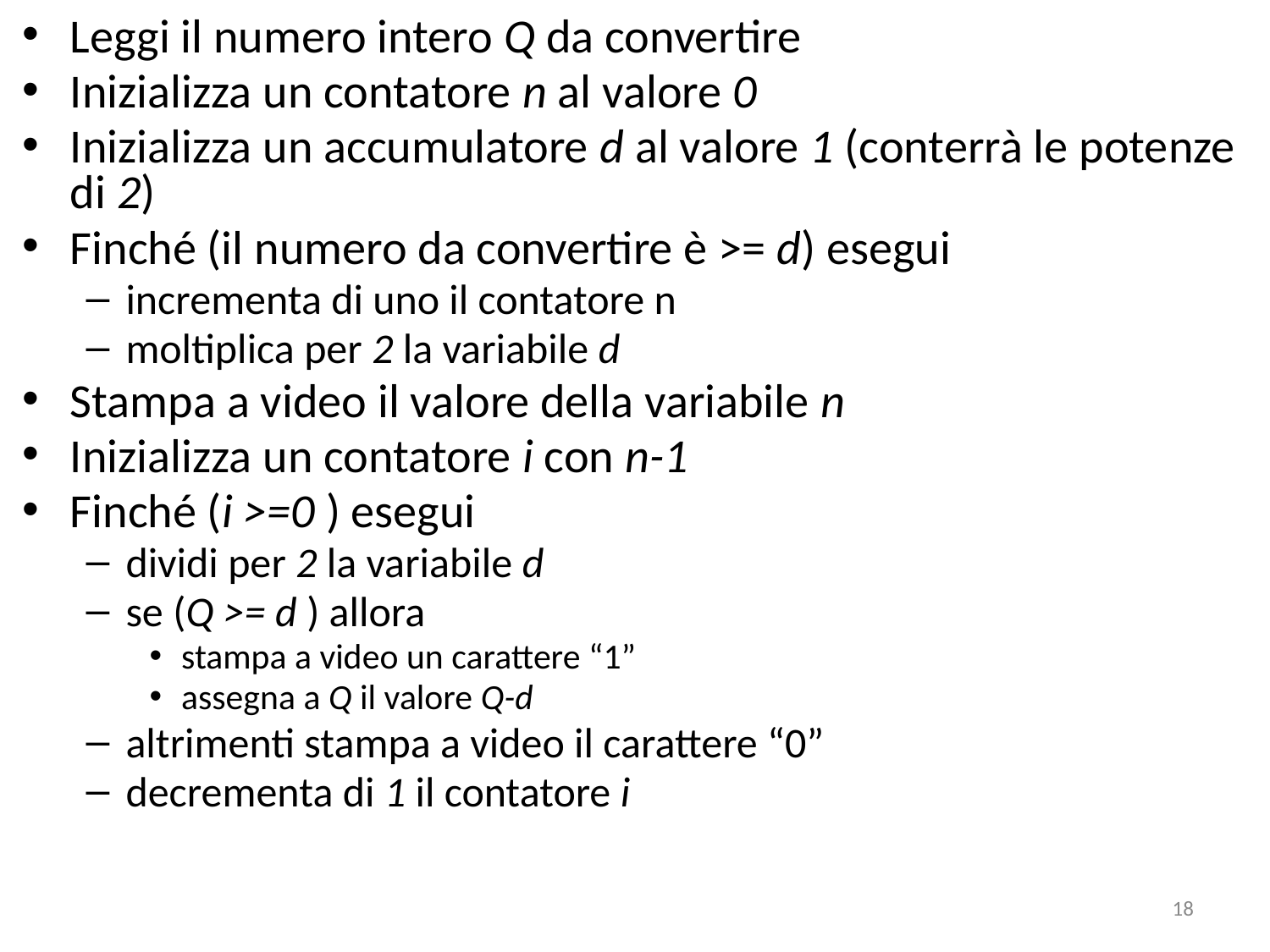

Leggi il numero intero Q da convertire
Inizializza un contatore n al valore 0
Inizializza un accumulatore d al valore 1 (conterrà le potenze di 2)
Finché (il numero da convertire è >= d) esegui
incrementa di uno il contatore n
moltiplica per 2 la variabile d
Stampa a video il valore della variabile n
Inizializza un contatore i con n-1
Finché (i >=0 ) esegui
dividi per 2 la variabile d
se (Q >= d ) allora
stampa a video un carattere “1”
assegna a Q il valore Q-d
altrimenti stampa a video il carattere “0”
decrementa di 1 il contatore i

18